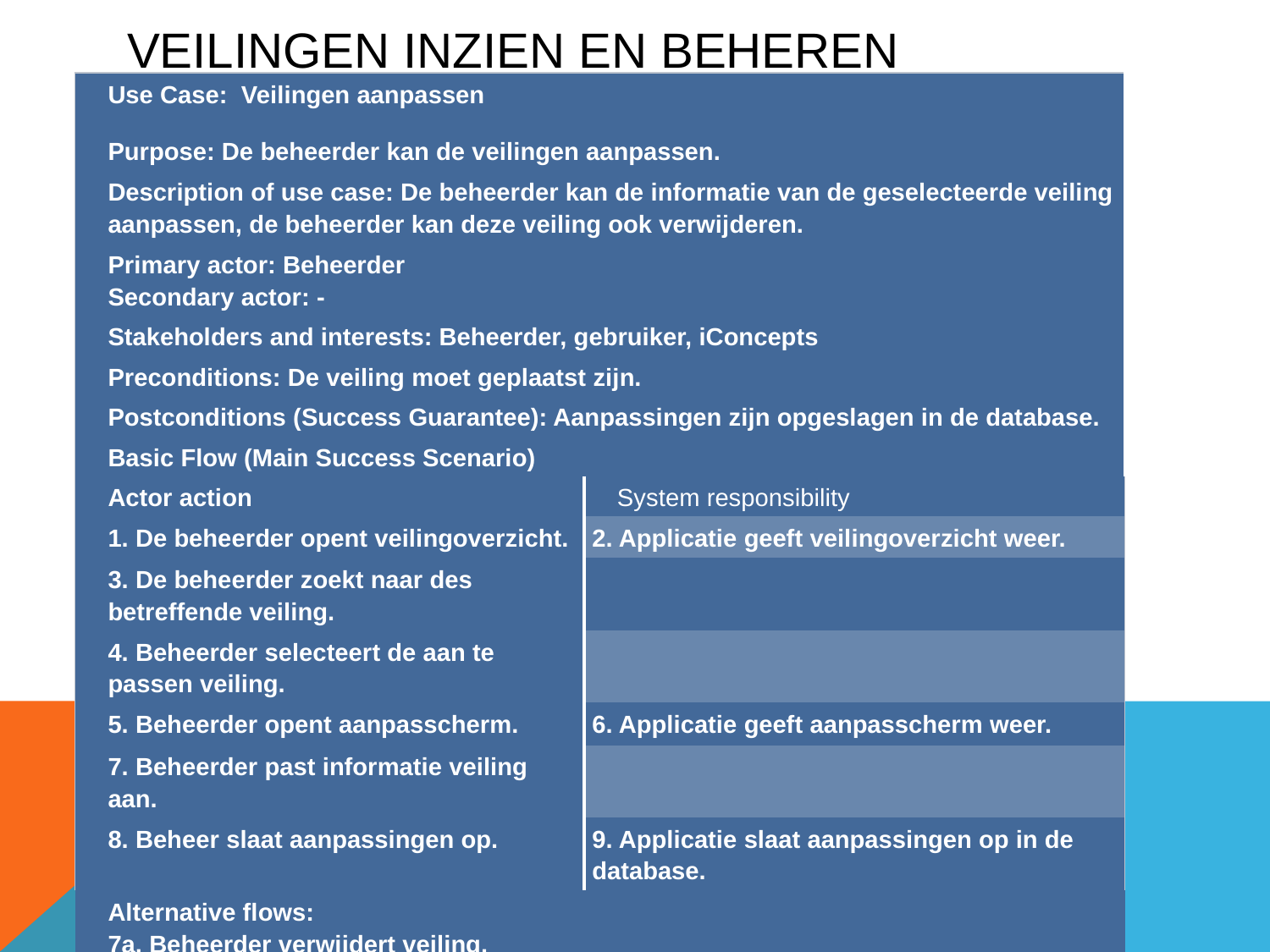

# VEILINGEN INZIEN EN BEHEREN
| Use Case: Veilingen aanpassen |  |
| --- | --- |
| Purpose: De beheerder kan de veilingen aanpassen. |  |
| Description of use case: De beheerder kan de informatie van de geselecteerde veiling aanpassen, de beheerder kan deze veiling ook verwijderen. |  |
| Primary actor: Beheerder Secondary actor: - |  |
| Stakeholders and interests: Beheerder, gebruiker, iConcepts |  |
| Preconditions: De veiling moet geplaatst zijn. |  |
| Postconditions (Success Guarantee): Aanpassingen zijn opgeslagen in de database. |  |
| Basic Flow (Main Success Scenario) |  |
| Actor action | System responsibility |
| 1. De beheerder opent veilingoverzicht. | 2. Applicatie geeft veilingoverzicht weer. |
| 3. De beheerder zoekt naar des betreffende veiling. |  |
| 4. Beheerder selecteert de aan te passen veiling. |  |
| 5. Beheerder opent aanpasscherm. | 6. Applicatie geeft aanpasscherm weer. |
| 7. Beheerder past informatie veiling aan. |  |
| 8. Beheer slaat aanpassingen op. | 9. Applicatie slaat aanpassingen op in de database. |
| Alternative flows: 7a. Beheerder verwijdert veiling. |  |